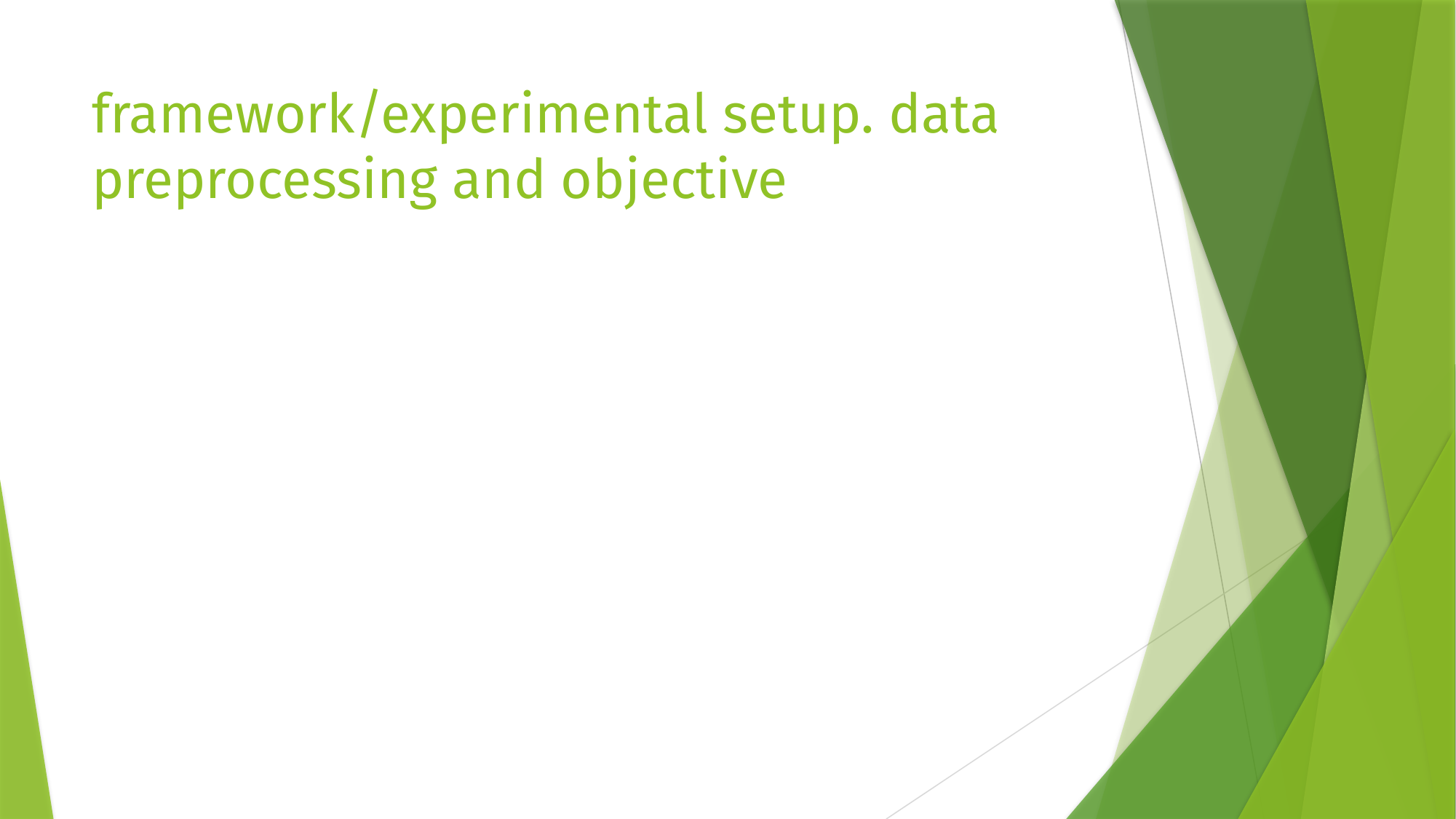

# framework/experimental setup. data preprocessing and objective